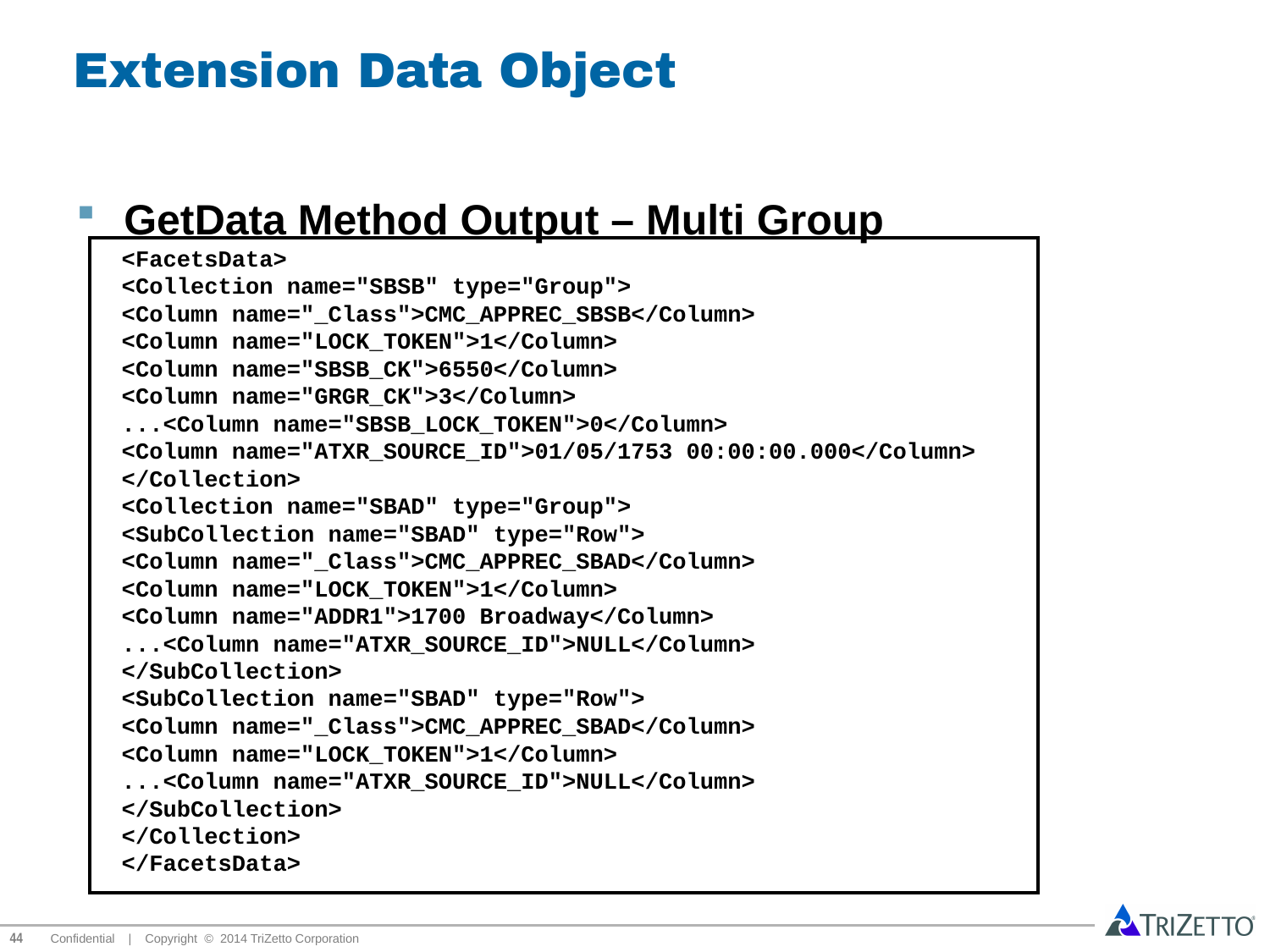

# Extension Data Object
GetData Method Output – Multi Group

<FacetsData>
<Collection name="SBSB" type="Group">
<Column name="_Class">CMC_APPREC_SBSB</Column>
<Column name="LOCK_TOKEN">1</Column>
<Column name="SBSB_CK">6550</Column>
<Column name="GRGR_CK">3</Column>
...<Column name="SBSB_LOCK_TOKEN">0</Column>
<Column name="ATXR_SOURCE_ID">01/05/1753 00:00:00.000</Column>
</Collection>
<Collection name="SBAD" type="Group">
<SubCollection name="SBAD" type="Row">
<Column name="_Class">CMC_APPREC_SBAD</Column>
<Column name="LOCK_TOKEN">1</Column>
<Column name="ADDR1">1700 Broadway</Column>
...<Column name="ATXR_SOURCE_ID">NULL</Column>
</SubCollection>
<SubCollection name="SBAD" type="Row">
<Column name="_Class">CMC_APPREC_SBAD</Column>
<Column name="LOCK_TOKEN">1</Column>
...<Column name="ATXR_SOURCE_ID">NULL</Column>
</SubCollection>
</Collection>
</FacetsData>